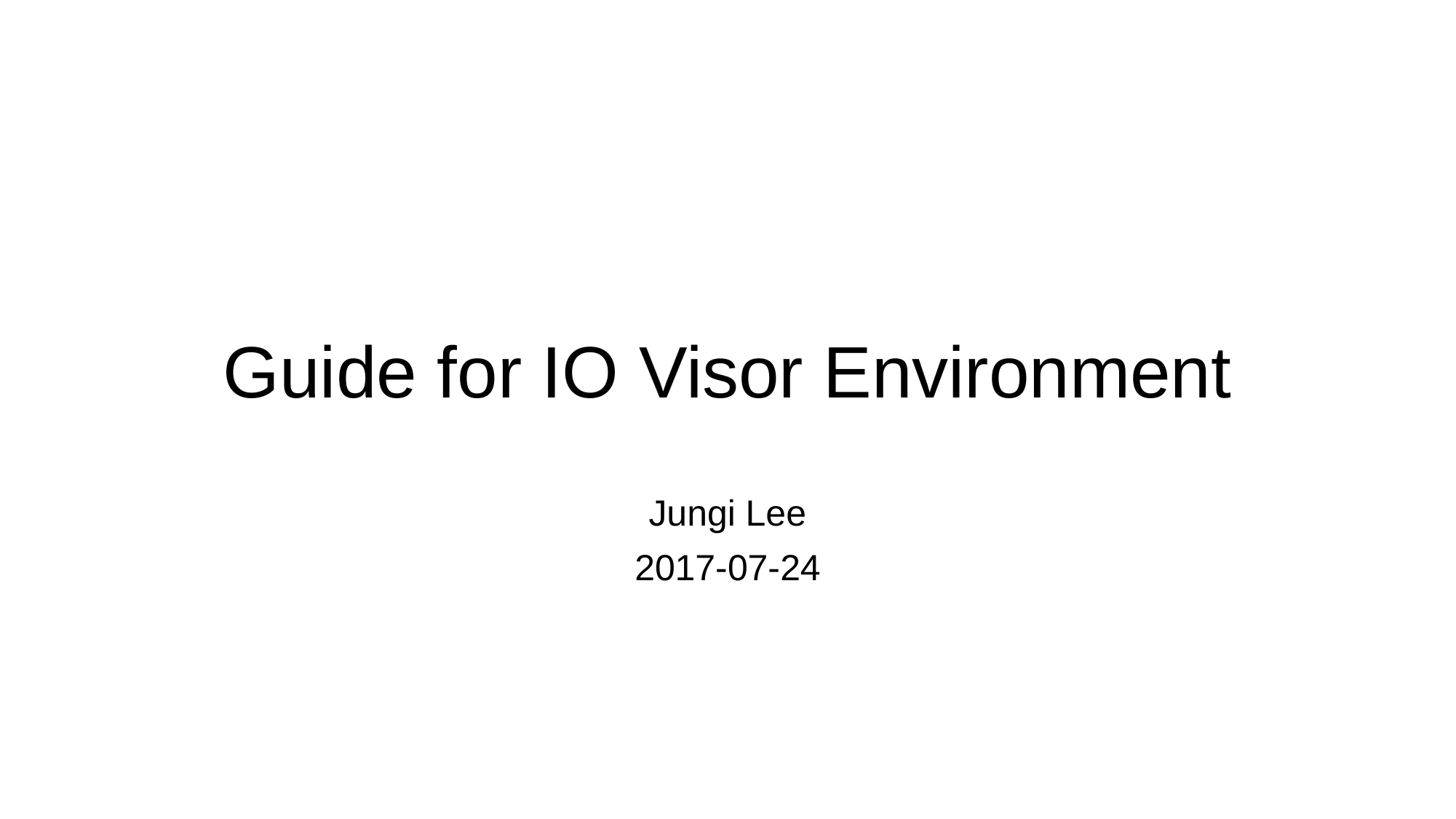

# Guide for IO Visor Environment

Jungi Lee
2017-07-24